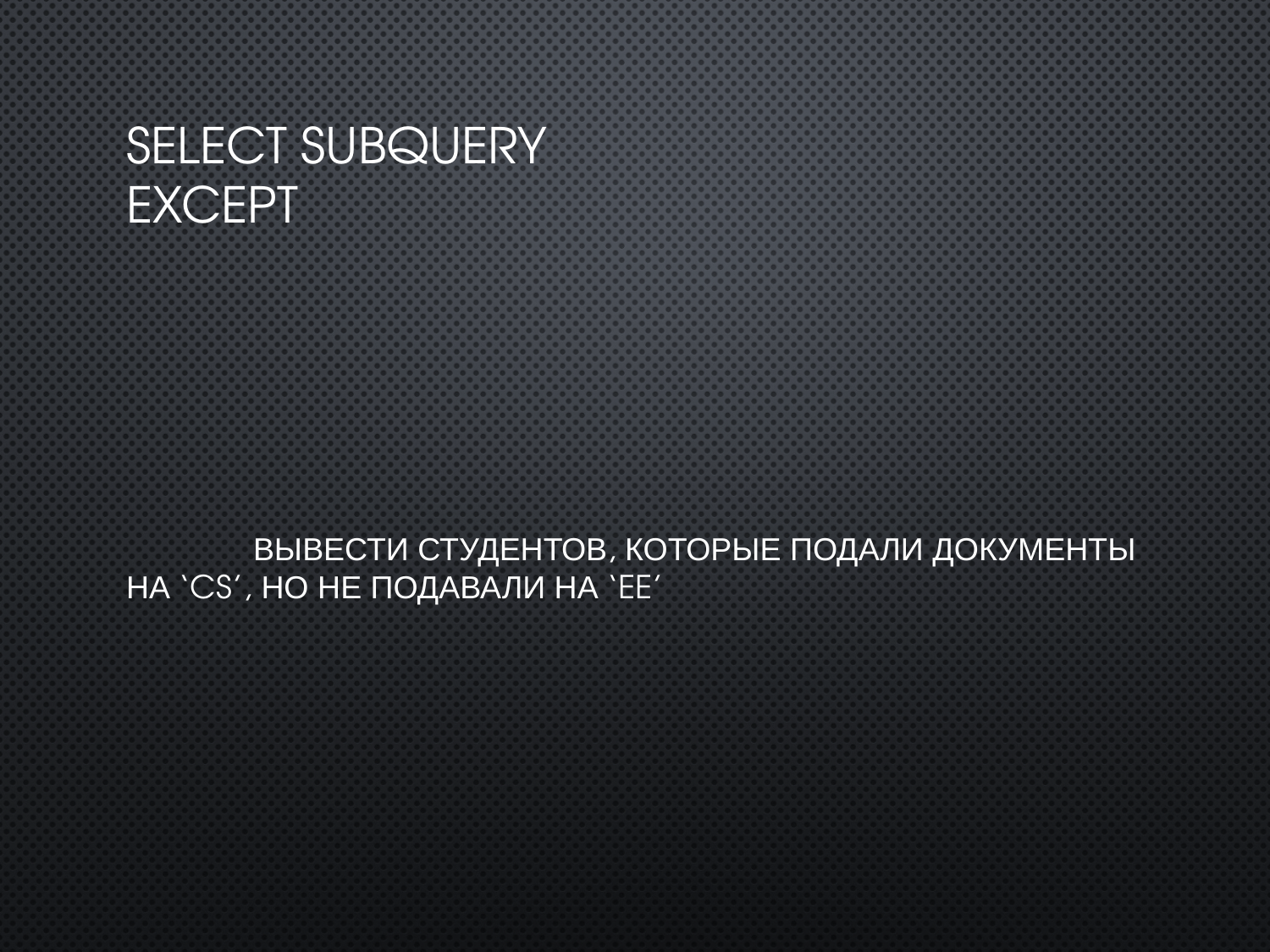

# Select subquery EXCEPT
	Вывести студентов, которые подали документы на ‘CS’, но не подавали на ‘EE’